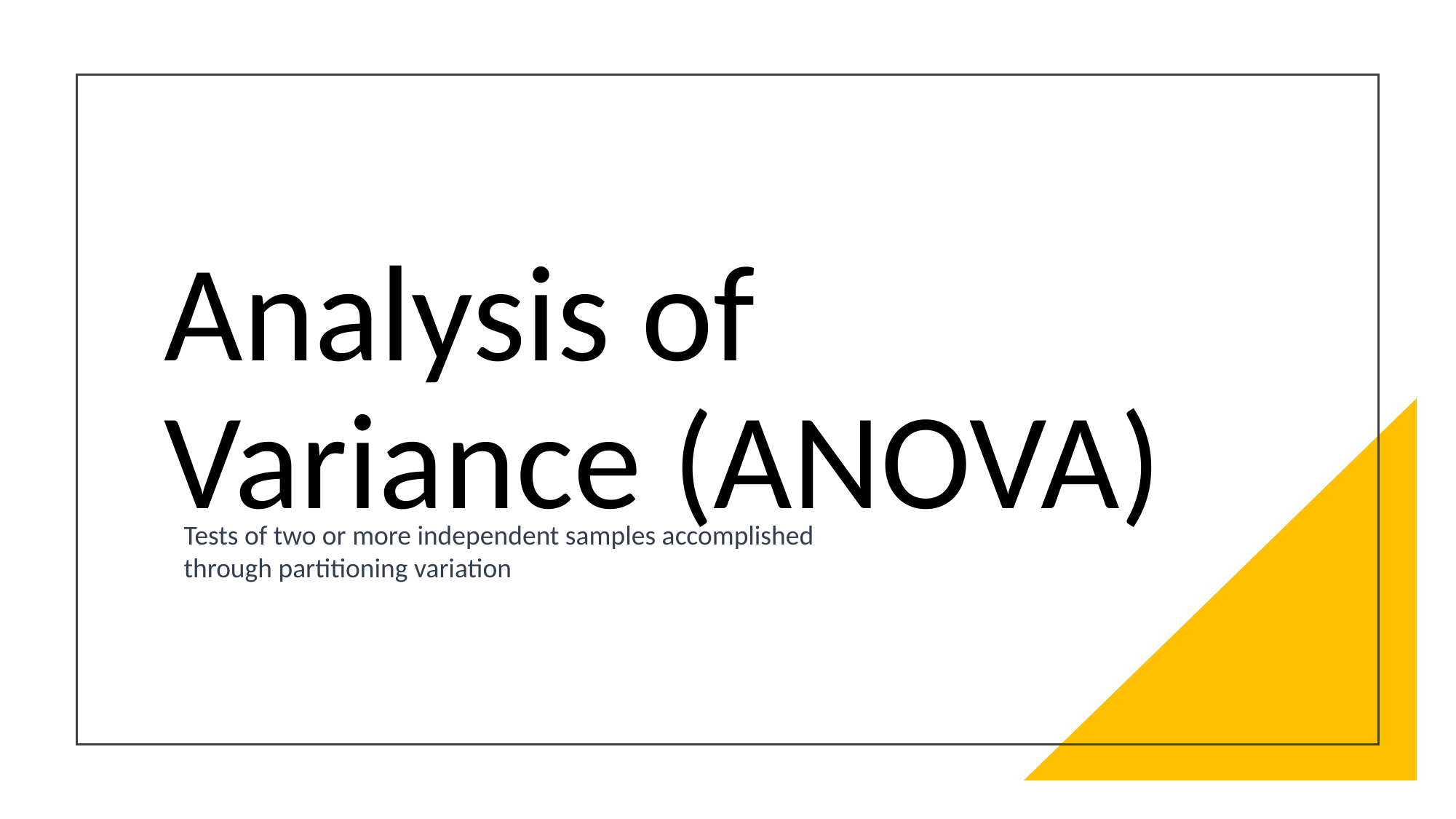

# Analysis of Variance (ANOVA)

Tests of two or more independent samples accomplished through partitioning variation